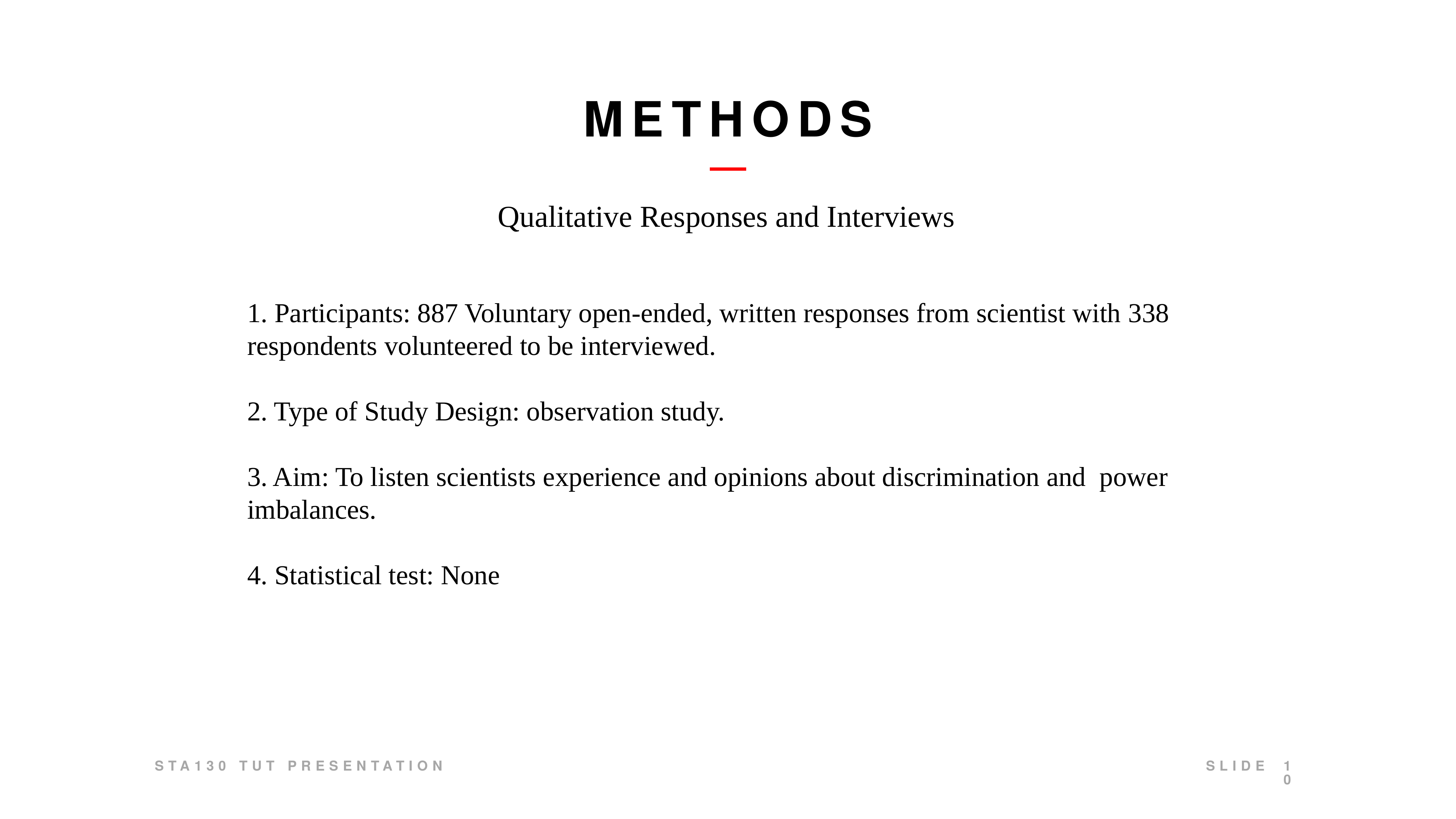

# Methods
Qualitative Responses and Interviews
1. Participants: 887 Voluntary open-ended, written responses from scientist with 338 respondents volunteered to be interviewed.

2. Type of Study Design: observation study.

3. Aim: To listen scientists experience and opinions about discrimination and  power imbalances.

4. Statistical test: None
10